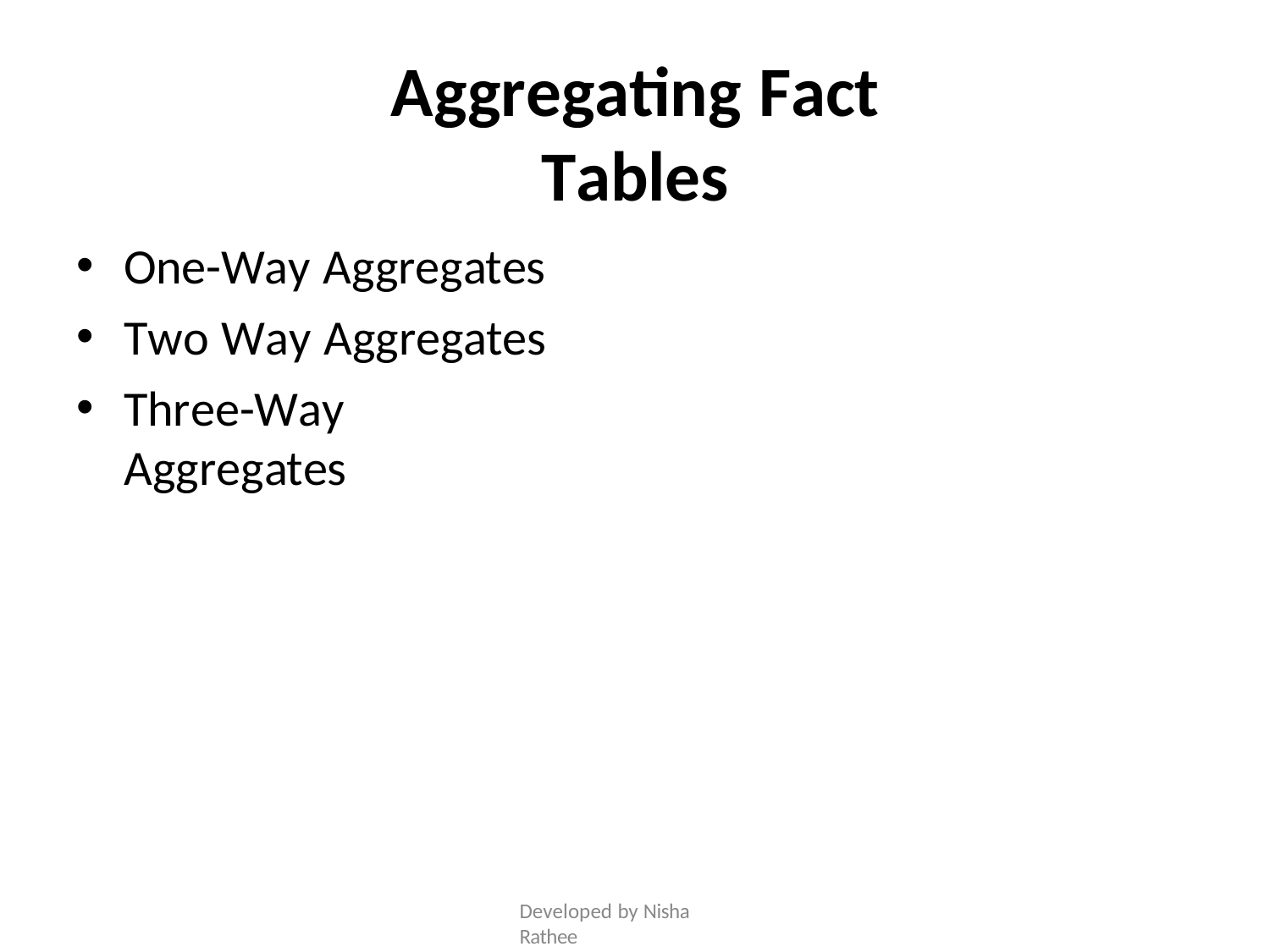

Aggregating Fact
Tables
One-Way Aggregates
Two Way Aggregates
Three-Way Aggregates
Developed by Nisha Rathee